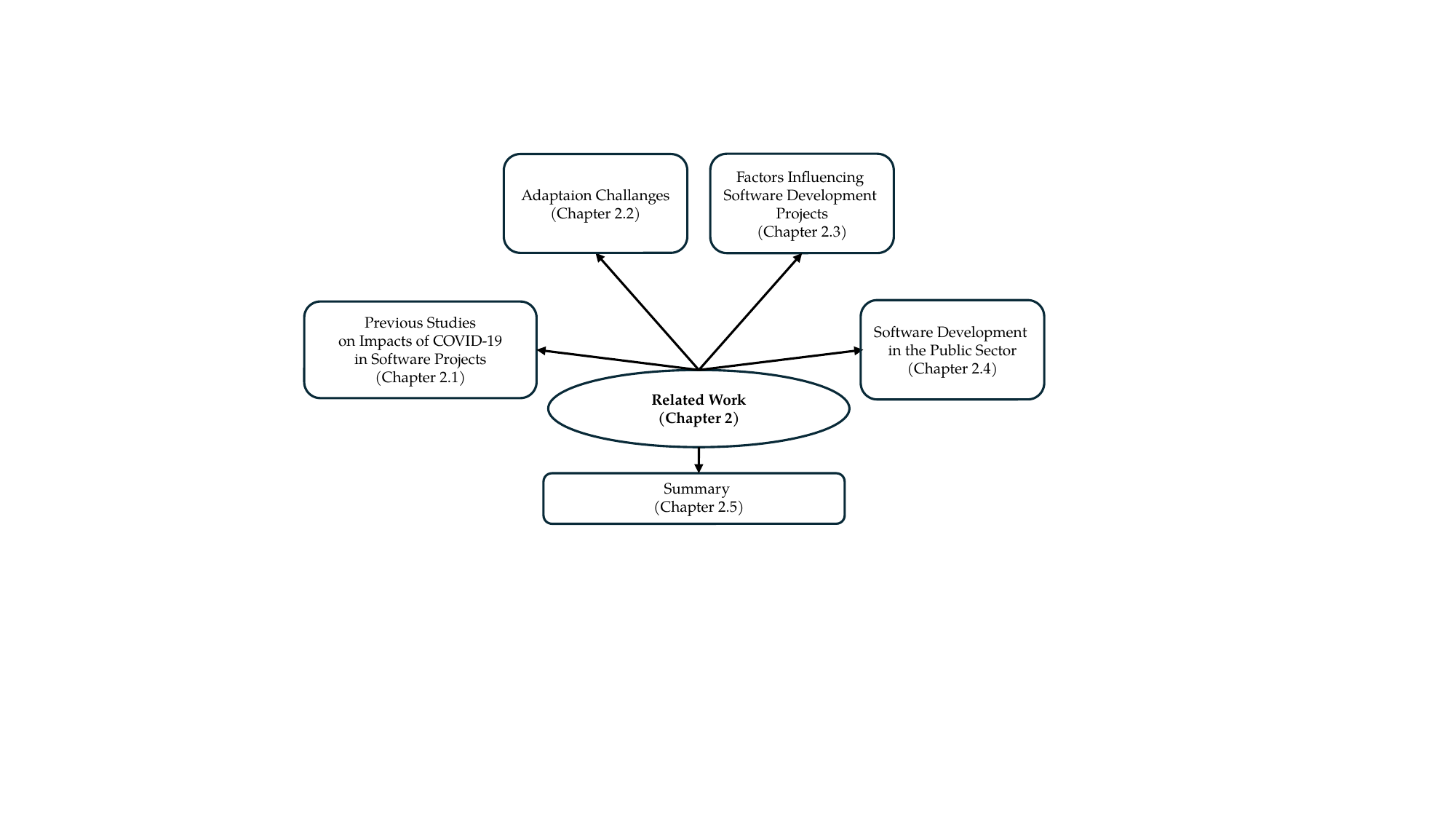

Factors Influencing
Software Development
Projects
(Chapter 2.3)

Adaptaion Challanges
(Chapter 2.2)

Software Development
in the Public Sector
(Chapter 2.4)

Previous Studies
on Impacts of COVID-19
in Software Projects
(Chapter 2.1)

Related Work
(Chapter 2)

Summary
(Chapter 2.5)